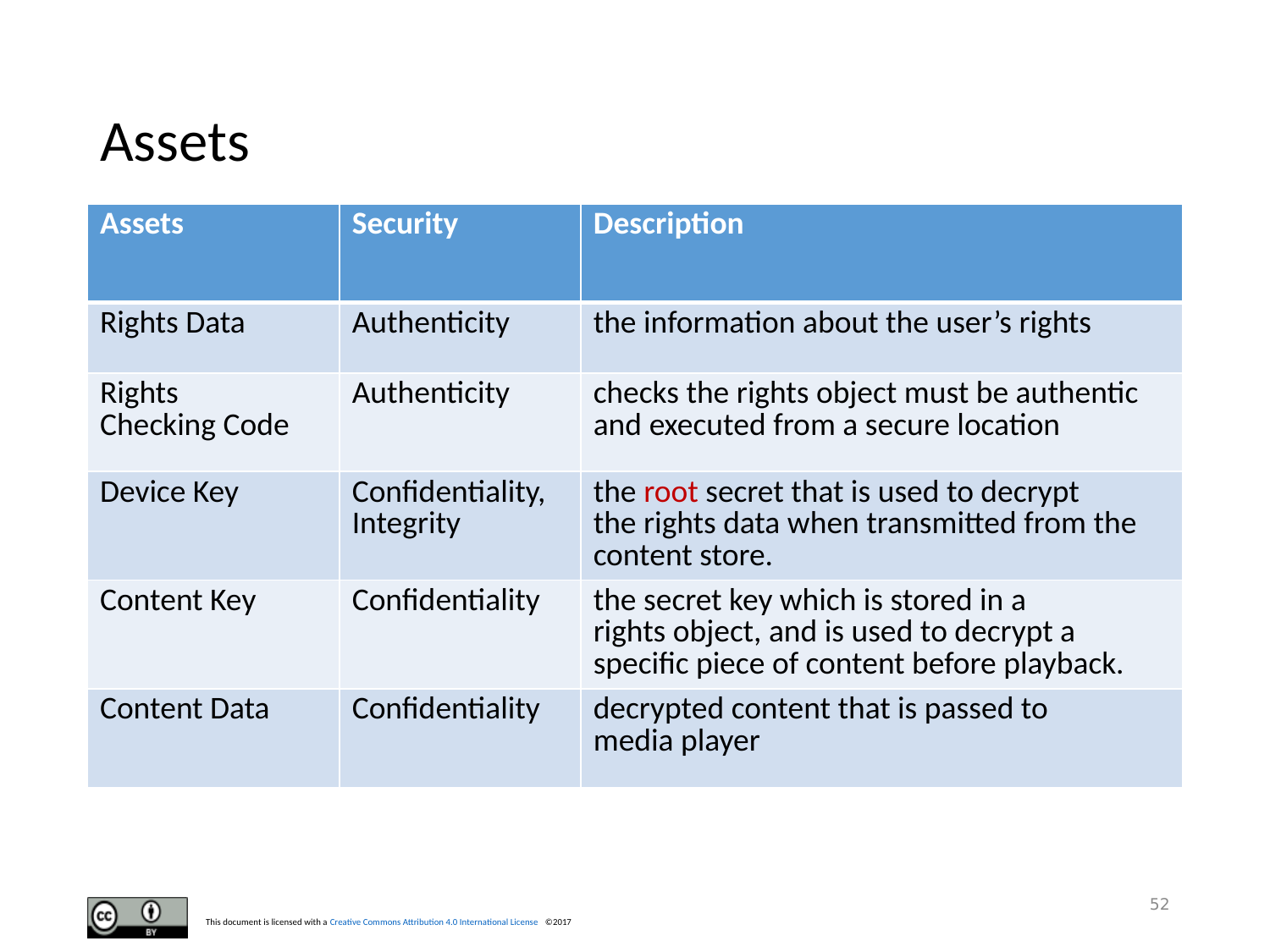

# Assets
| Assets | Security | Description |
| --- | --- | --- |
| Rights Data | Authenticity | the information about the user’s rights |
| Rights Checking Code | Authenticity | checks the rights object must be authentic and executed from a secure location |
| Device Key | Confidentiality, Integrity | the root secret that is used to decrypt the rights data when transmitted from the content store. |
| Content Key | Confidentiality | the secret key which is stored in a rights object, and is used to decrypt a specific piece of content before playback. |
| Content Data | Confidentiality | decrypted content that is passed to media player |
52